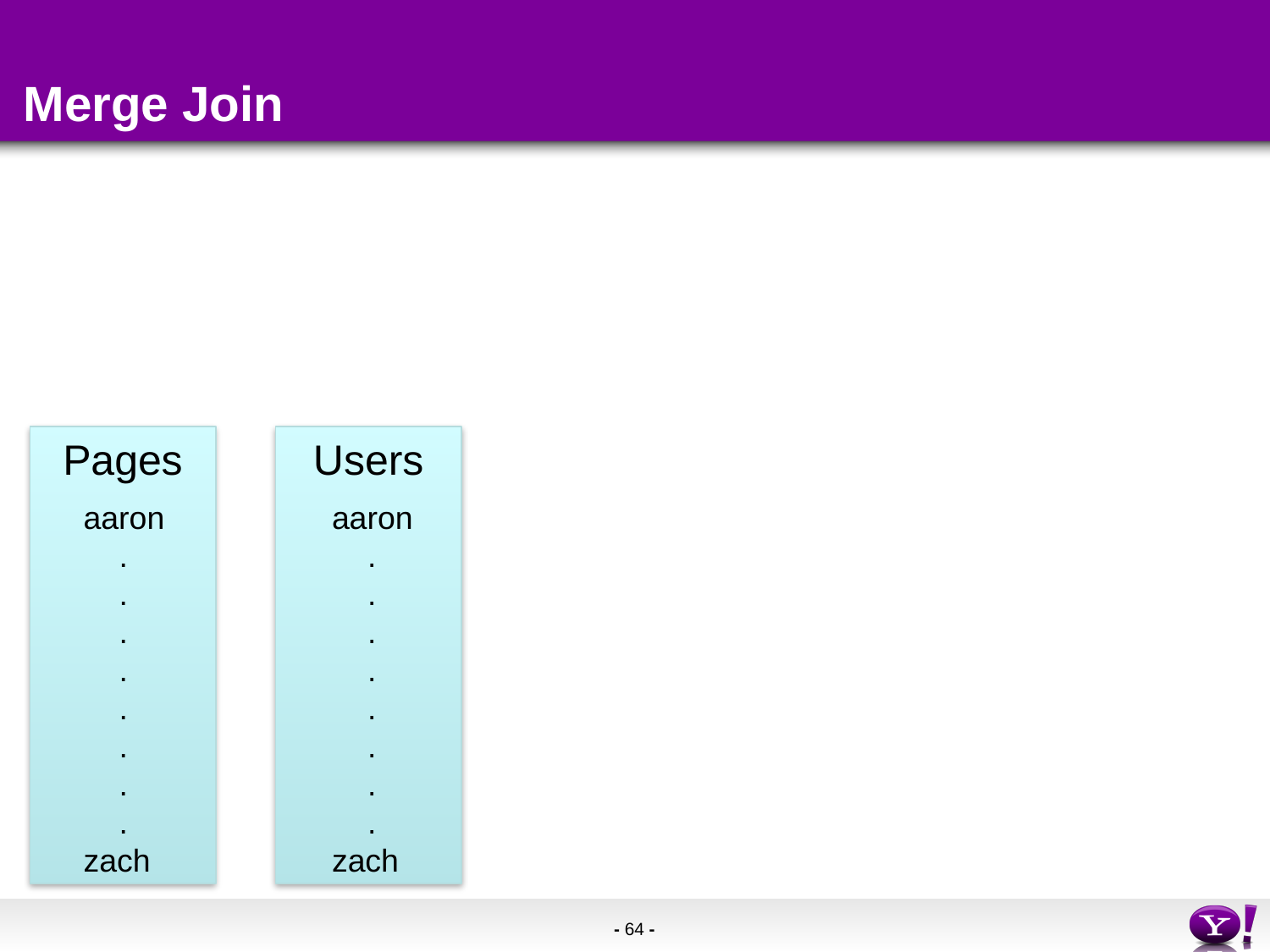

# Merge Join
Pages
Users
aaron
    .
    .
    .
    .
    .
    .
    .
    .
zach
aaron
    .
    .
    .
    .
    .
    .
    .
    .
zach